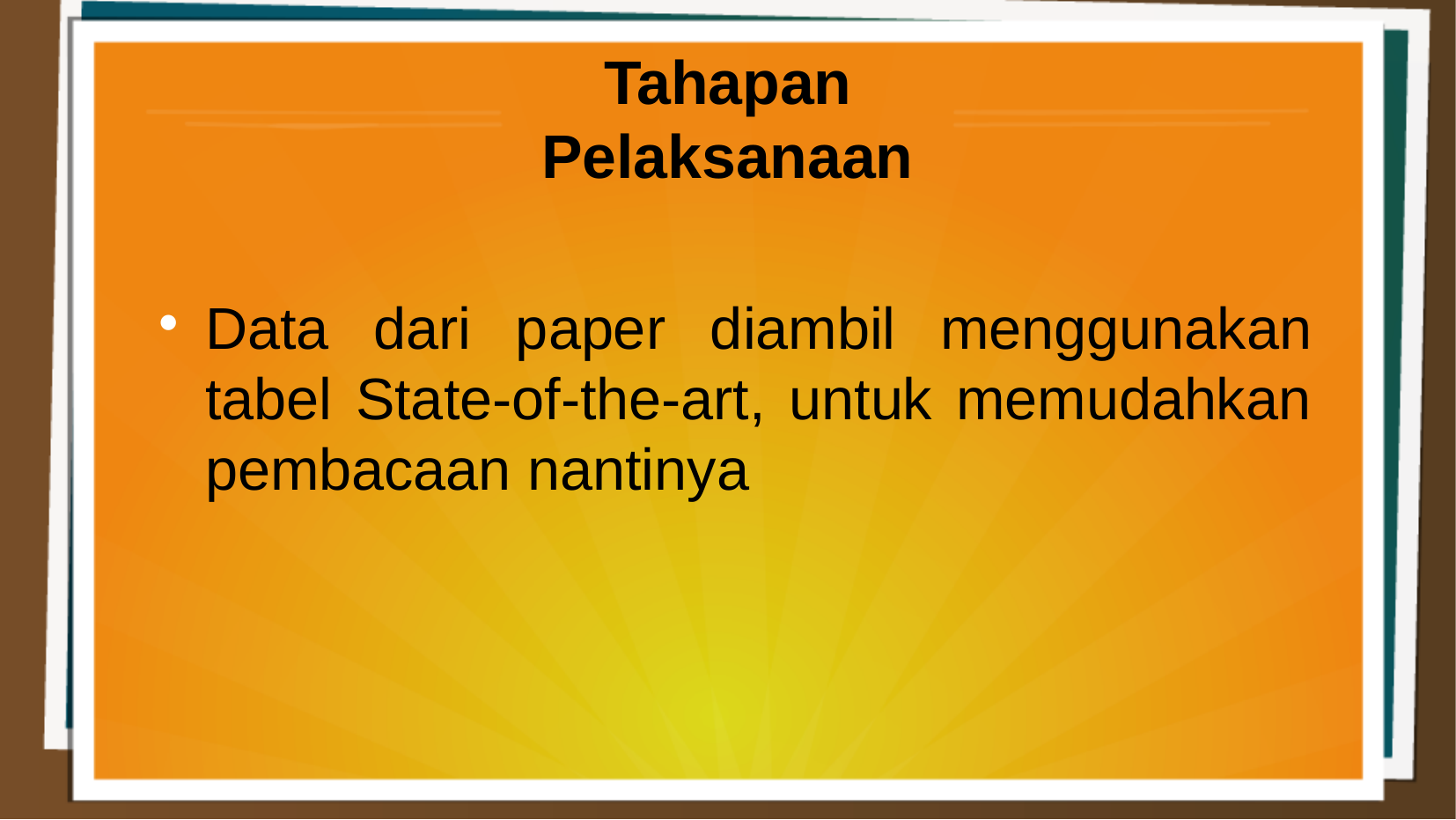

Tahapan Pelaksanaan
Data dari paper diambil menggunakan tabel State-of-the-art, untuk memudahkan pembacaan nantinya